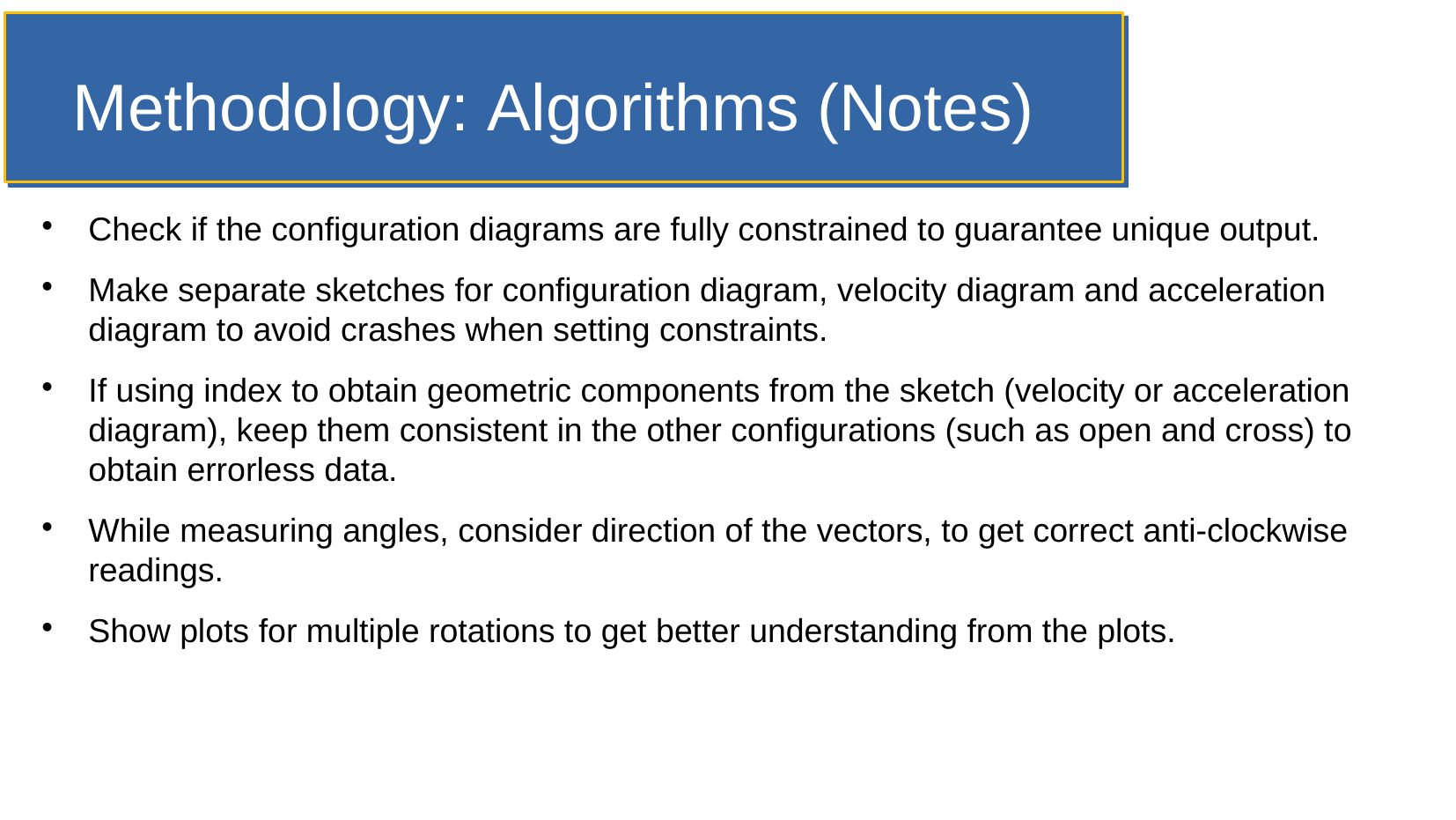

# Methodology: Algorithms (Notes)
Check if the configuration diagrams are fully constrained to guarantee unique output.
Make separate sketches for configuration diagram, velocity diagram and acceleration diagram to avoid crashes when setting constraints.
If using index to obtain geometric components from the sketch (velocity or acceleration diagram), keep them consistent in the other configurations (such as open and cross) to obtain errorless data.
While measuring angles, consider direction of the vectors, to get correct anti-clockwise readings.
Show plots for multiple rotations to get better understanding from the plots.